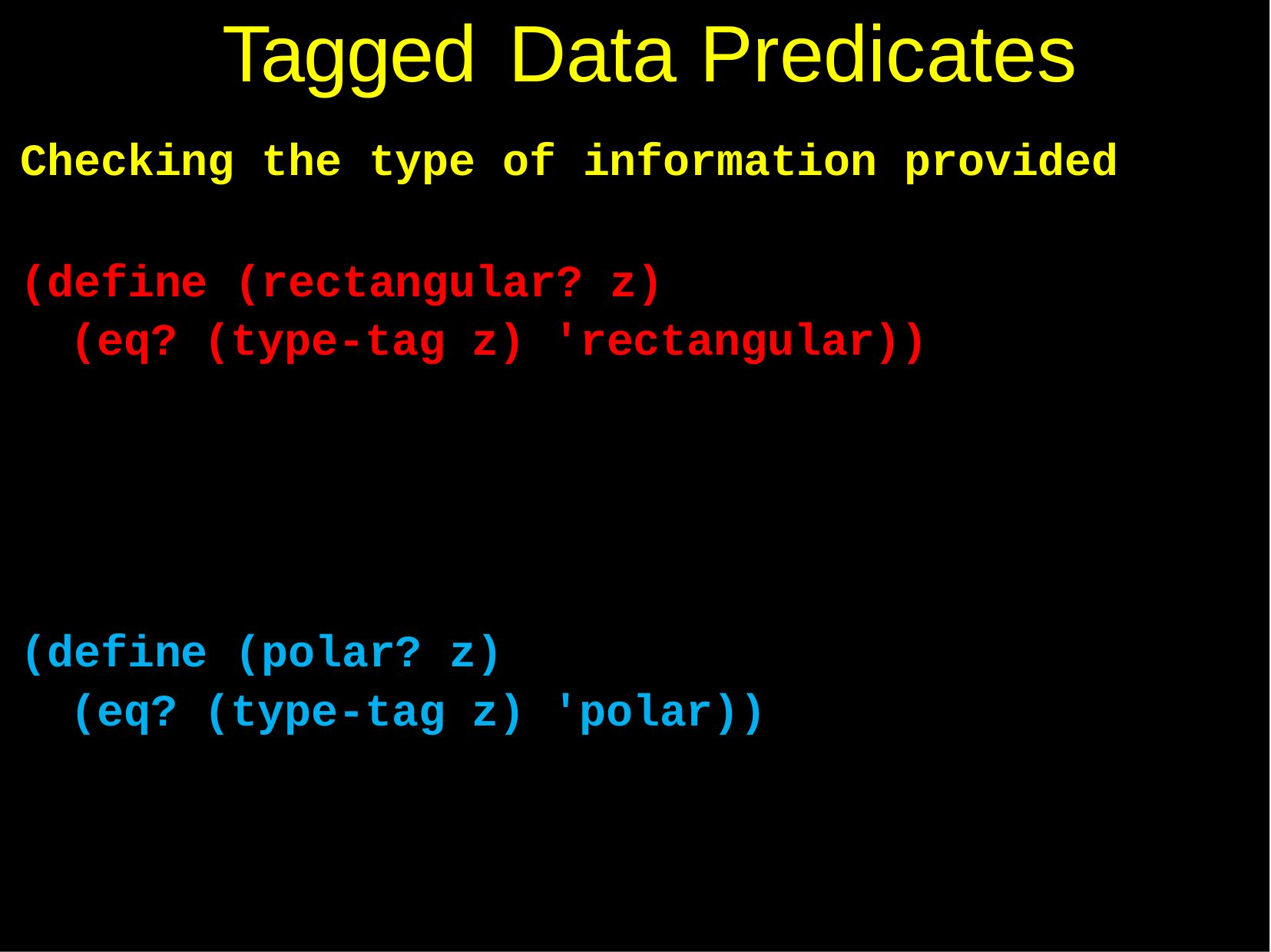

# Tagged	Data Predicates
Checking the type of information provided

(define (rectangular? z)
(eq? (type-tag z) 'rectangular))

(define (polar? z)
(eq? (type-tag z) 'polar))